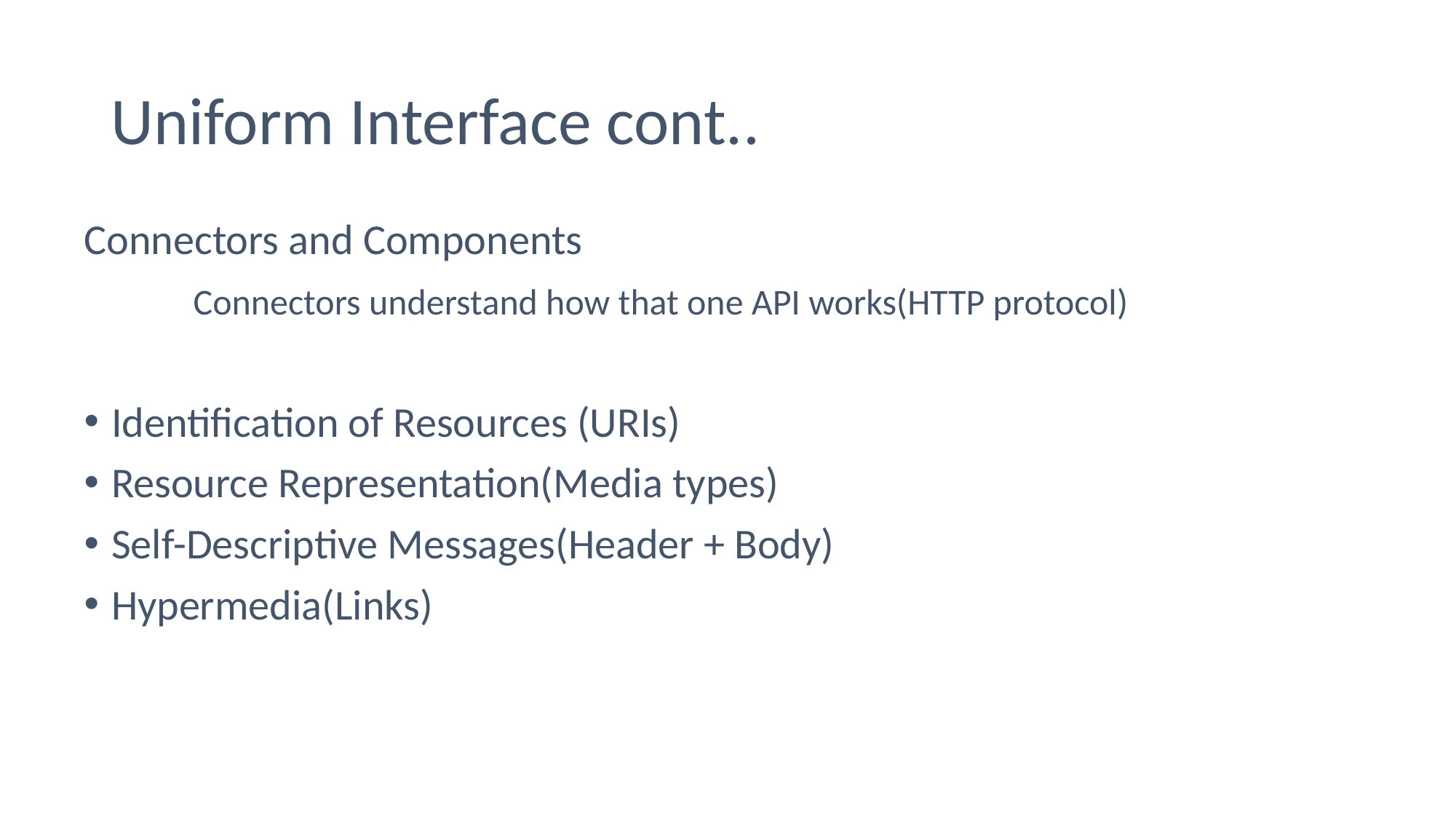

# Uniform Interface cont..
Connectors and Components
	Connectors understand how that one API works(HTTP protocol)

Identification of Resources (URIs)
Resource Representation(Media types)
Self-Descriptive Messages(Header + Body)
Hypermedia(Links)